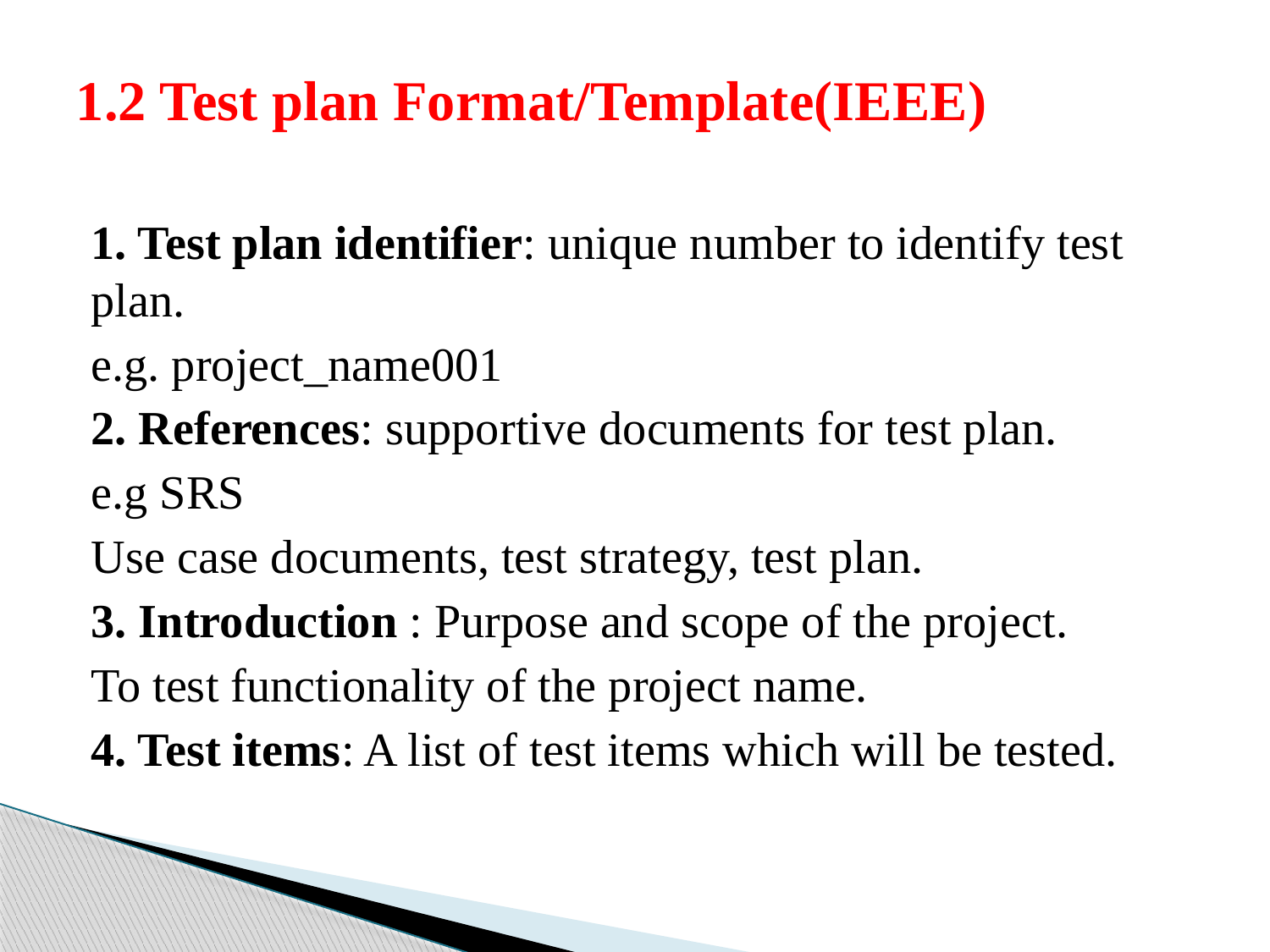

# 1.2 Test plan Format/Template(IEEE)
1. Test plan identifier: unique number to identify test plan.
e.g. project_name001
2. References: supportive documents for test plan.
e.g SRS
Use case documents, test strategy, test plan.
3. Introduction : Purpose and scope of the project.
To test functionality of the project name.
4. Test items: A list of test items which will be tested.